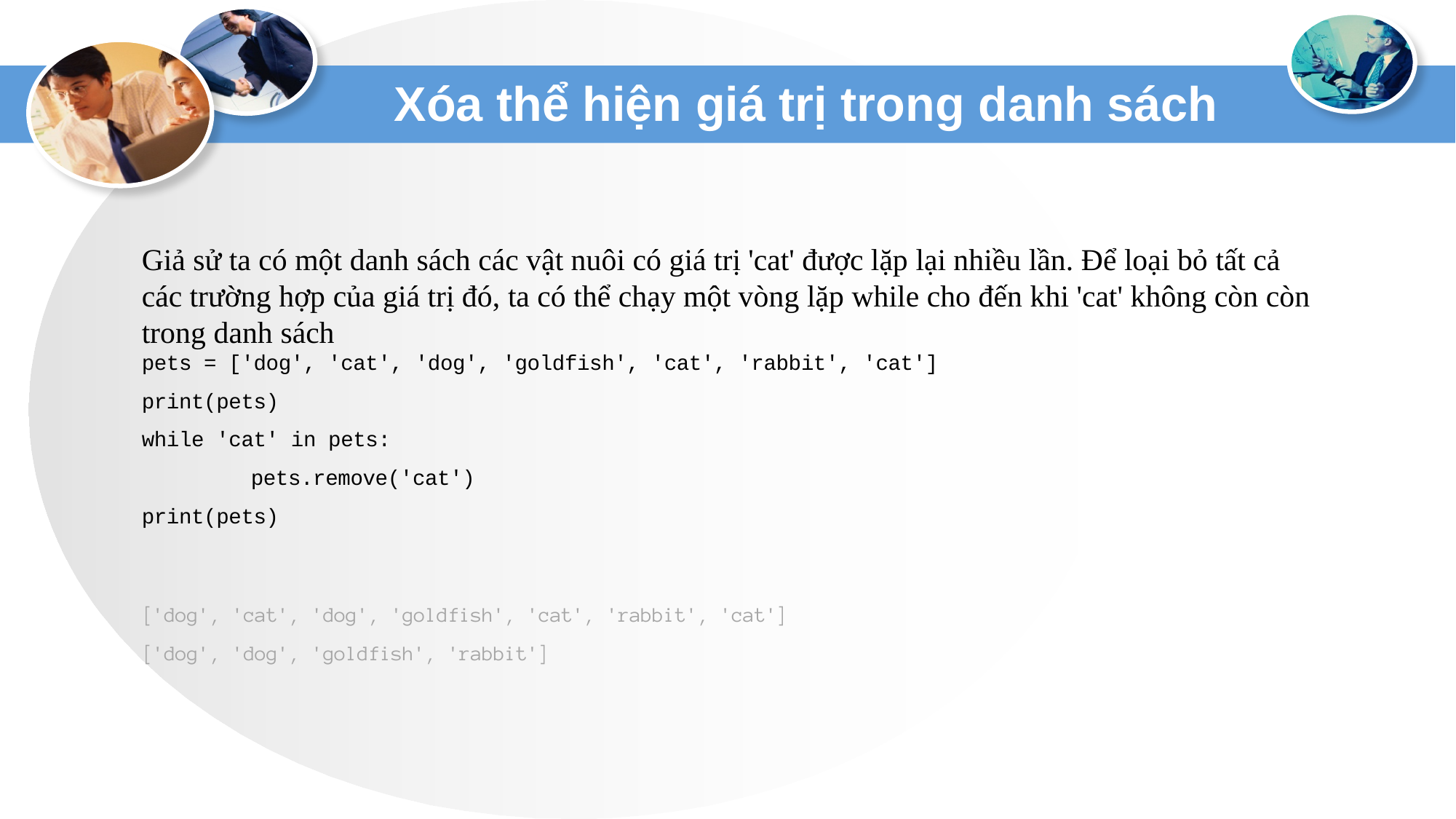

# Xóa thể hiện giá trị trong danh sách
Giả sử ta có một danh sách các vật nuôi có giá trị 'cat' được lặp lại nhiều lần. Để loại bỏ tất cả các trường hợp của giá trị đó, ta có thể chạy một vòng lặp while cho đến khi 'cat' không còn còn trong danh sách
pets = ['dog', 'cat', 'dog', 'goldfish', 'cat', 'rabbit', 'cat']
print(pets)
while 'cat' in pets:
	pets.remove('cat')
print(pets)
['dog', 'cat', 'dog', 'goldfish', 'cat', 'rabbit', 'cat']
['dog', 'dog', 'goldfish', 'rabbit']